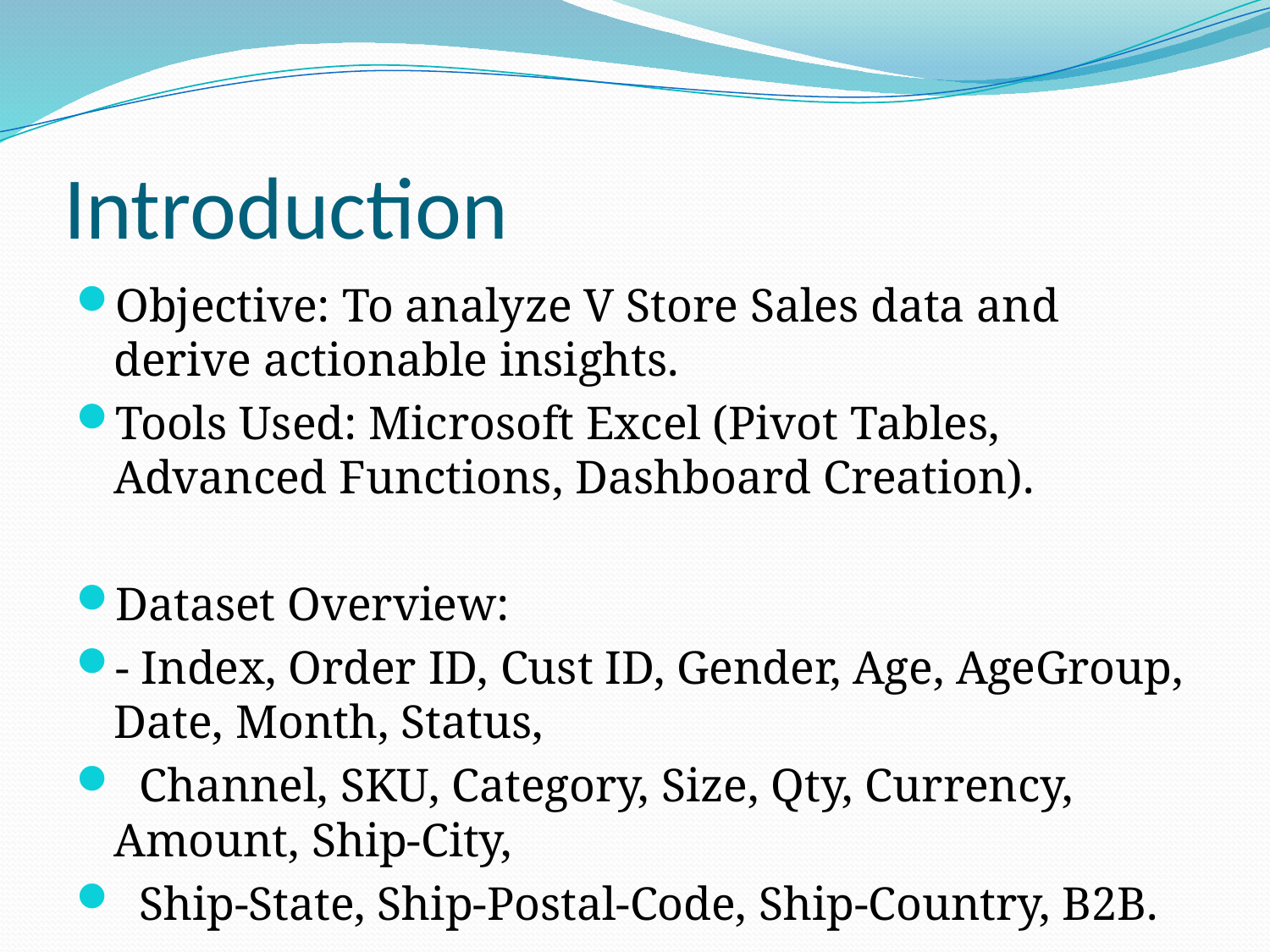

# Introduction
Objective: To analyze V Store Sales data and derive actionable insights.
Tools Used: Microsoft Excel (Pivot Tables, Advanced Functions, Dashboard Creation).

Dataset Overview:
- Index, Order ID, Cust ID, Gender, Age, AgeGroup, Date, Month, Status,
  Channel, SKU, Category, Size, Qty, Currency, Amount, Ship-City,
  Ship-State, Ship-Postal-Code, Ship-Country, B2B.